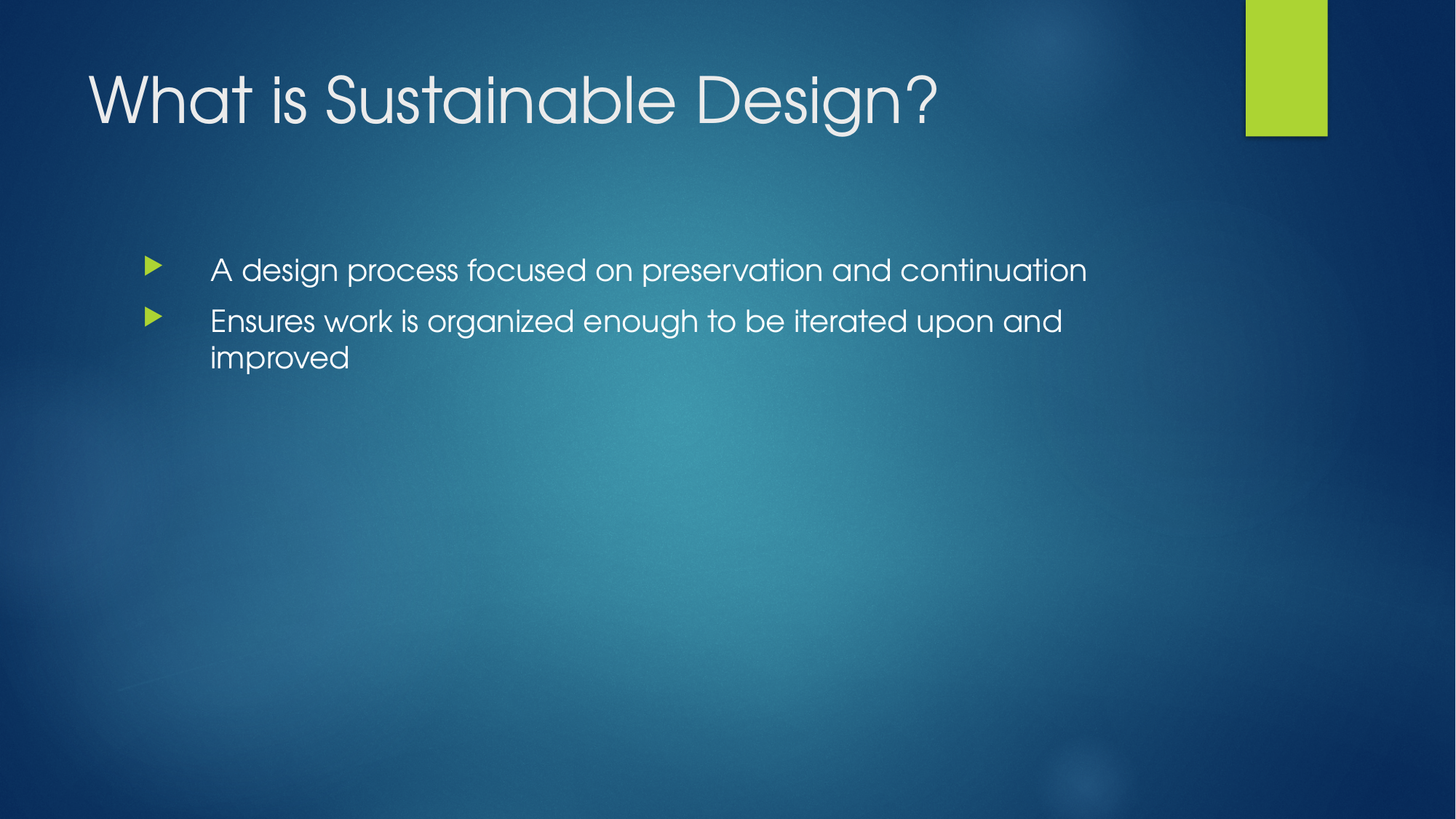

# What is Sustainable Design?
A design process focused on preservation and continuation
Ensures work is organized enough to be iterated upon and improved